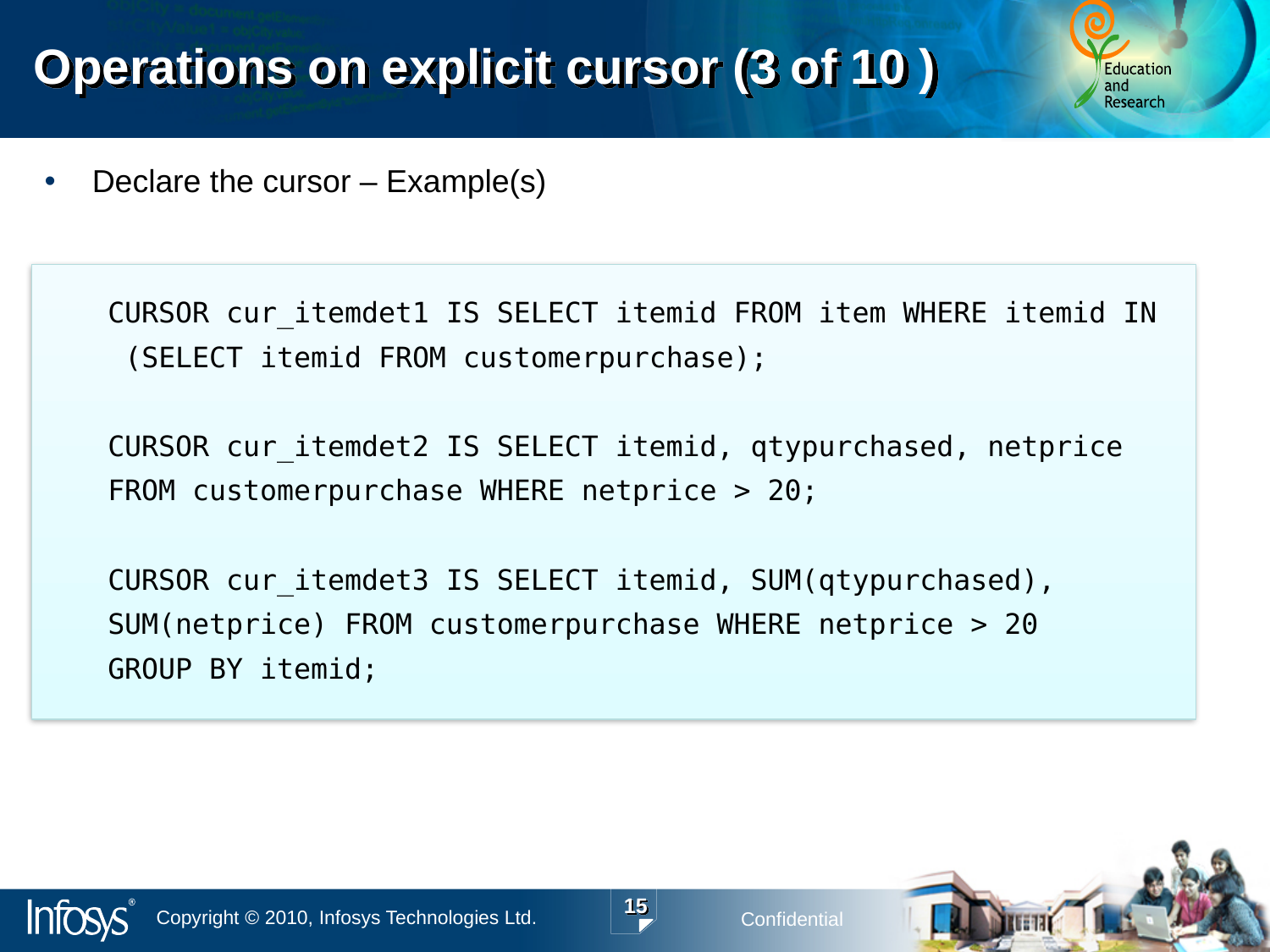

# Operations on explicit cursor (3 of 10 )
Declare the cursor – Example(s)

CURSOR cur_itemdet1 IS SELECT itemid FROM item WHERE itemid IN
 (SELECT itemid FROM customerpurchase);

CURSOR cur_itemdet2 IS SELECT itemid, qtypurchased, netprice
FROM customerpurchase WHERE netprice > 20;

CURSOR cur_itemdet3 IS SELECT itemid, SUM(qtypurchased),
SUM(netprice) FROM customerpurchase WHERE netprice > 20
GROUP BY itemid;
15